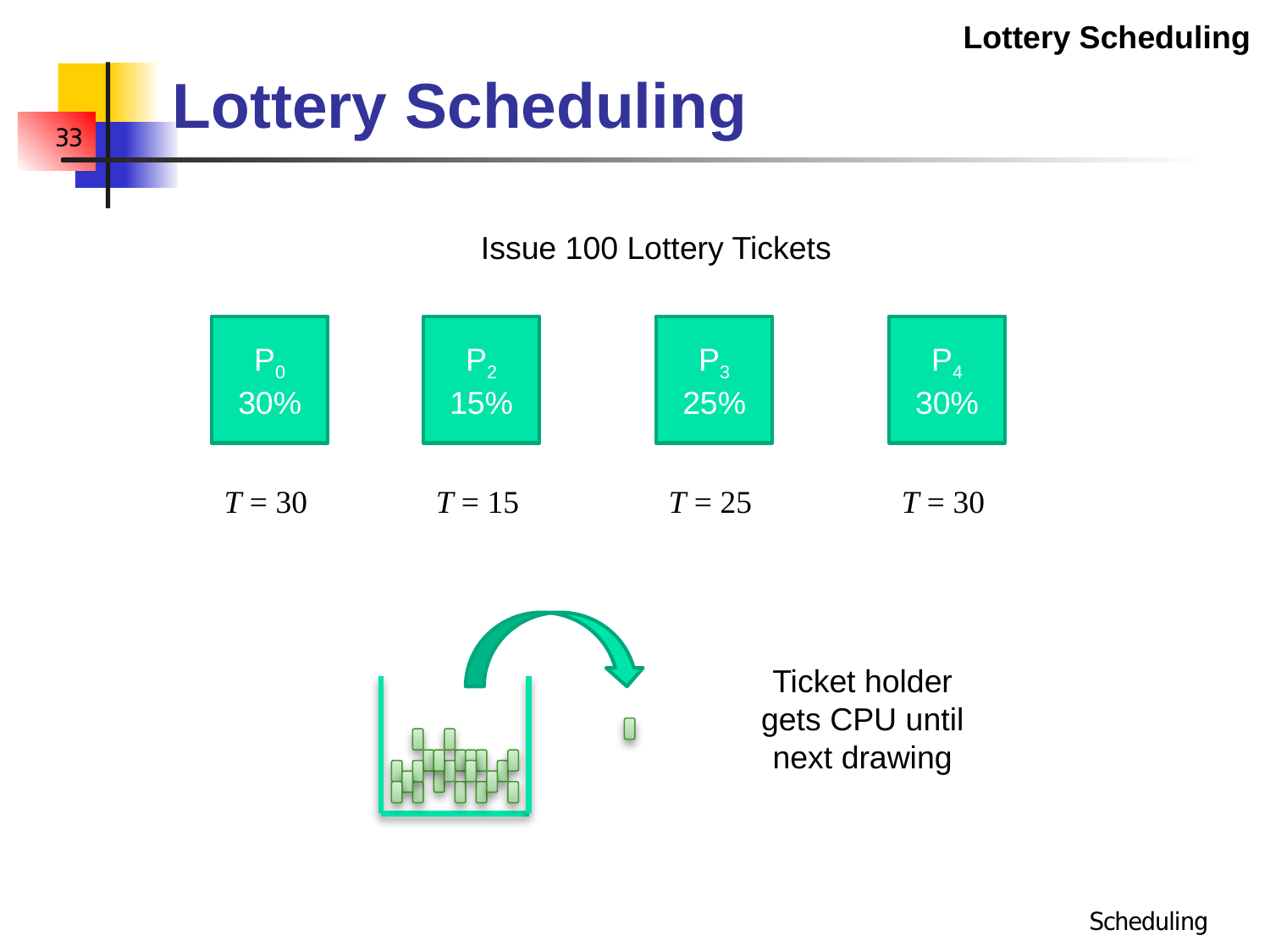

Lottery Scheduling
Lottery Scheduling
Issue 100 Lottery Tickets
P0
30%
P2
15%
P3
25%
P4
30%
T = 30
T = 15
T = 25
T = 30

Ticket holder gets CPU until next drawing

Scheduling